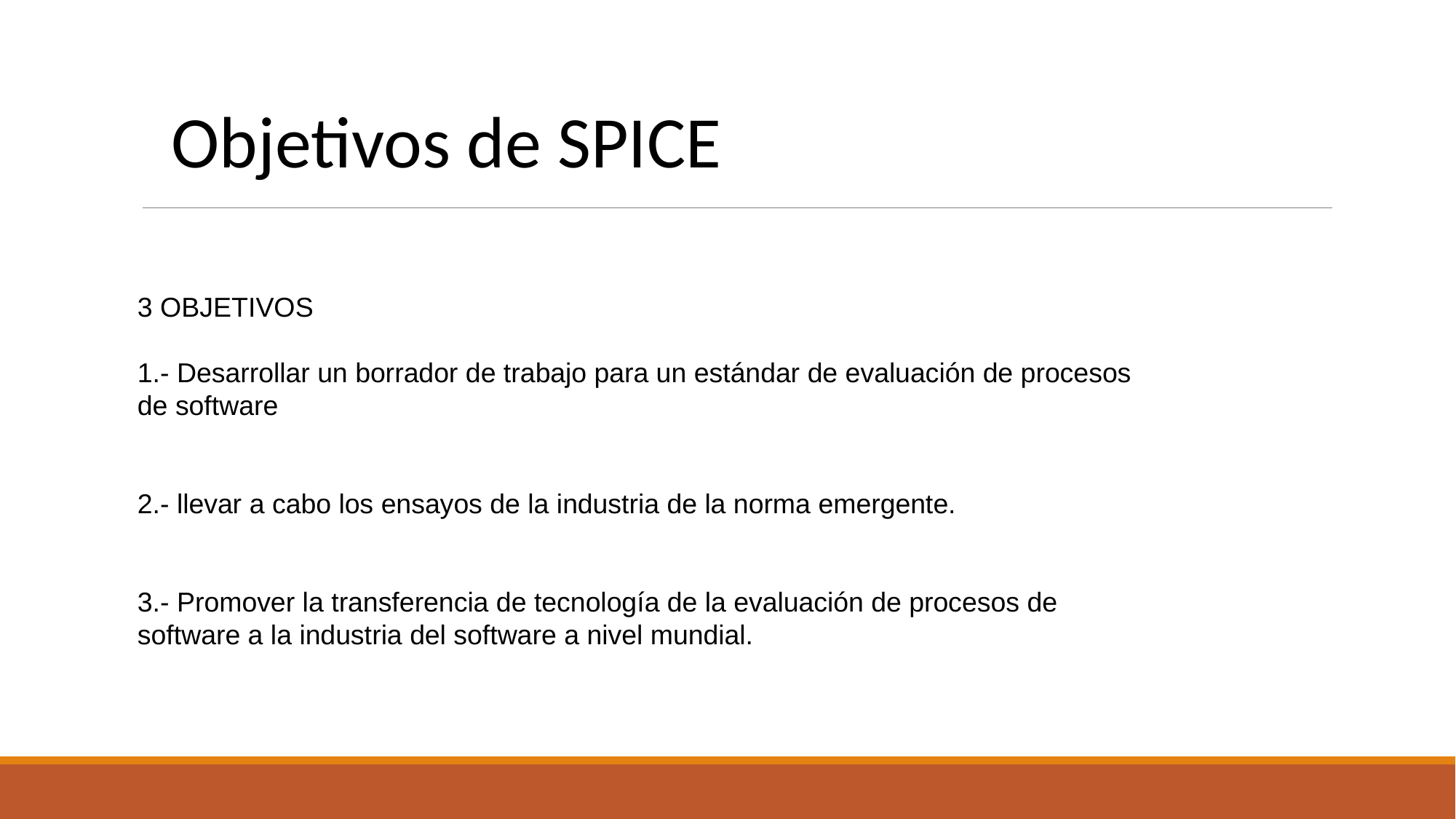

Objetivos de SPICE
3 OBJETIVOS
1.- Desarrollar un borrador de trabajo para un estándar de evaluación de procesos de software

2.- llevar a cabo los ensayos de la industria de la norma emergente.

3.- Promover la transferencia de tecnología de la evaluación de procesos de software a la industria del software a nivel mundial.